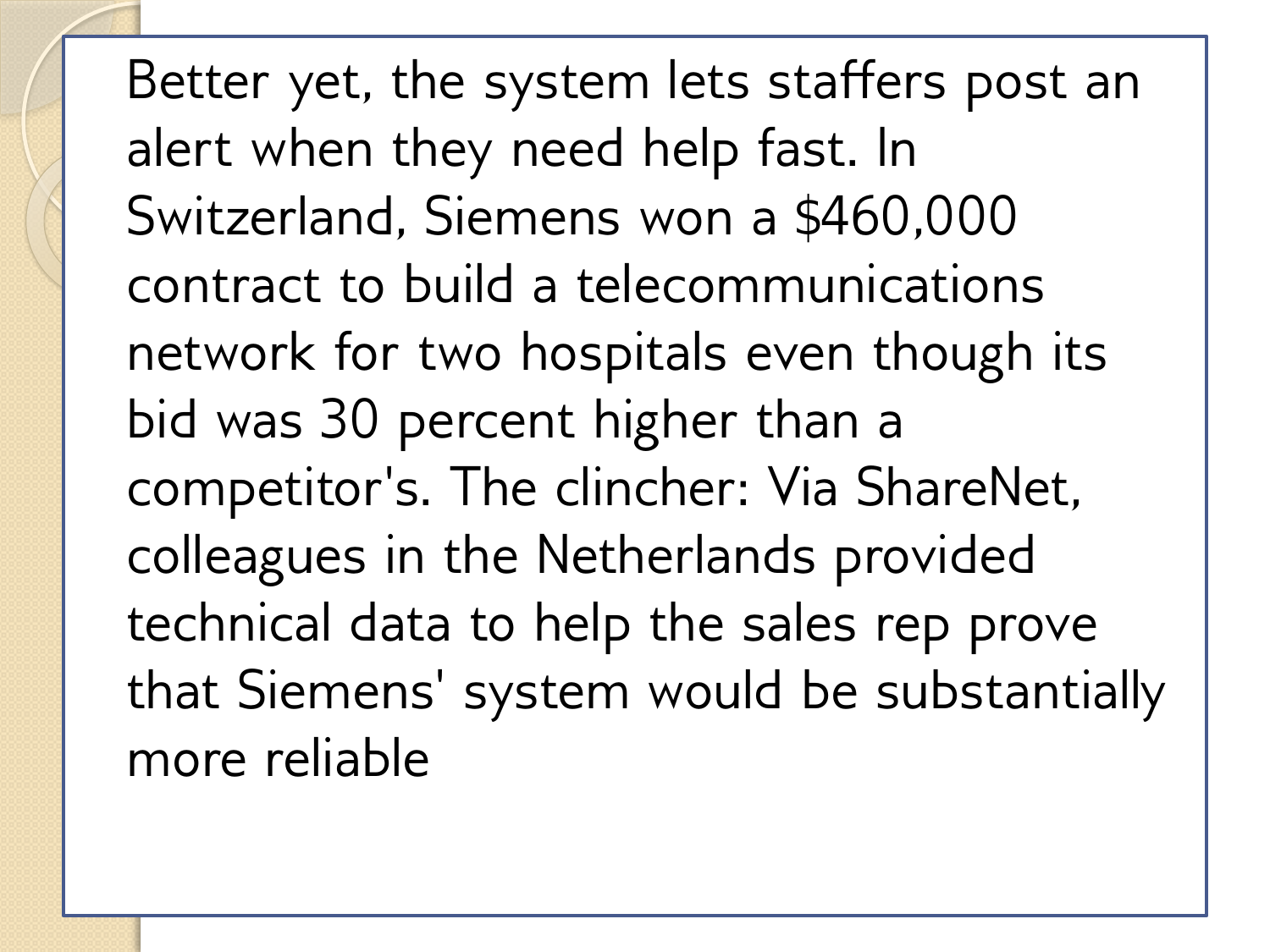

Better yet, the system lets staffers post an alert when they need help fast. In Switzerland, Siemens won a $460,000 contract to build a telecommunications network for two hospitals even though its bid was 30 percent higher than a competitor's. The clincher: Via ShareNet, colleagues in the Netherlands provided technical data to help the sales rep prove that Siemens' system would be substantially more reliable